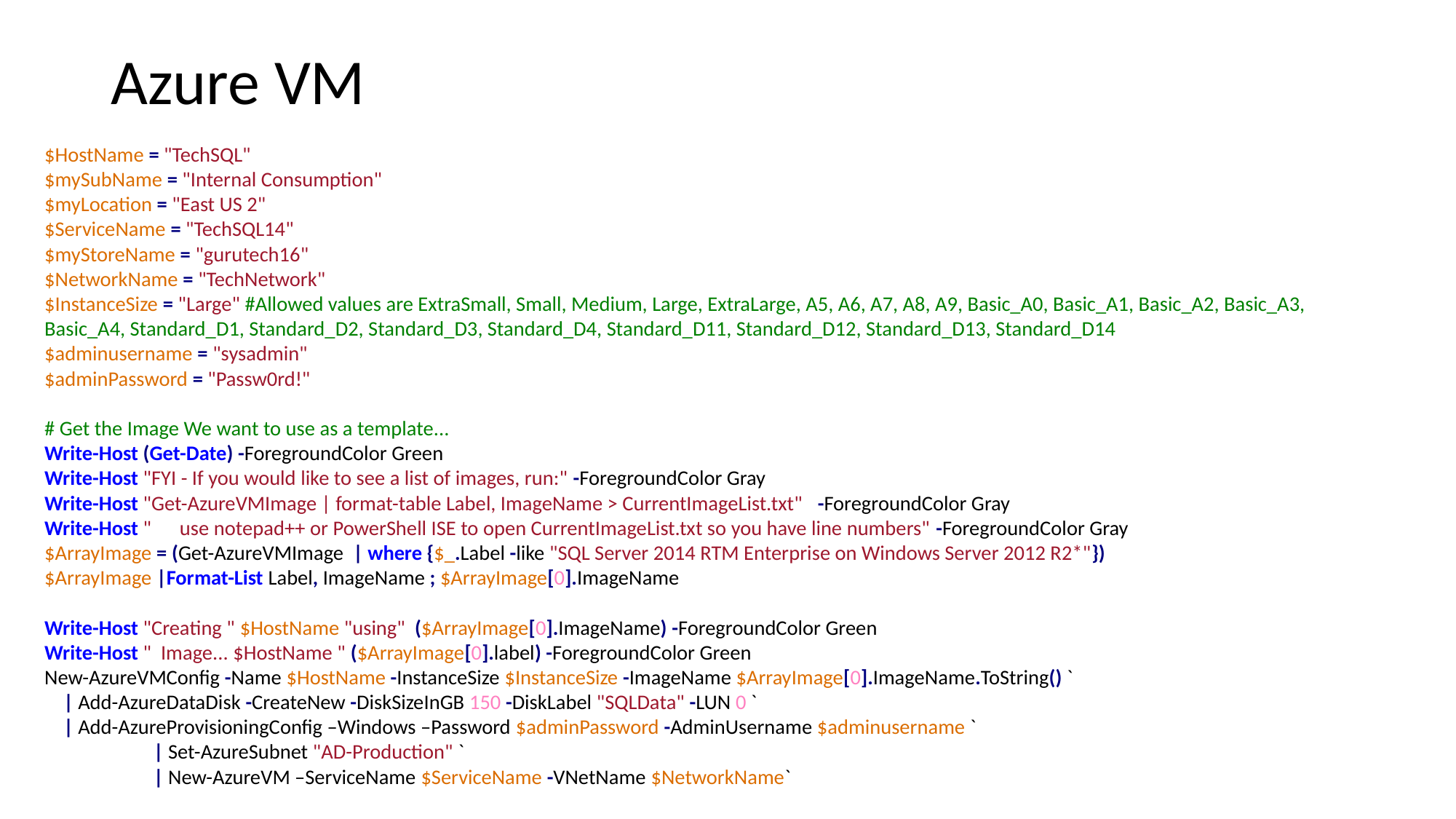

# Azure VM
$HostName = "TechSQL"
$mySubName = "Internal Consumption"
$myLocation = "East US 2"
$ServiceName = "TechSQL14"
$myStoreName = "gurutech16"
$NetworkName = "TechNetwork"
$InstanceSize = "Large" #Allowed values are ExtraSmall, Small, Medium, Large, ExtraLarge, A5, A6, A7, A8, A9, Basic_A0, Basic_A1, Basic_A2, Basic_A3, Basic_A4, Standard_D1, Standard_D2, Standard_D3, Standard_D4, Standard_D11, Standard_D12, Standard_D13, Standard_D14
$adminusername = "sysadmin"
$adminPassword = "Passw0rd!"

# Get the Image We want to use as a template...
Write-Host (Get-Date) -ForegroundColor Green
Write-Host "FYI - If you would like to see a list of images, run:" -ForegroundColor Gray
Write-Host "Get-AzureVMImage | format-table Label, ImageName > CurrentImageList.txt"   -ForegroundColor Gray
Write-Host "      use notepad++ or PowerShell ISE to open CurrentImageList.txt so you have line numbers" -ForegroundColor Gray
$ArrayImage = (Get-AzureVMImage  | where {$_.Label -like "SQL Server 2014 RTM Enterprise on Windows Server 2012 R2*"})
$ArrayImage |Format-List Label, ImageName ; $ArrayImage[0].ImageName

Write-Host "Creating " $HostName "using"  ($ArrayImage[0].ImageName) -ForegroundColor Green
Write-Host "  Image... $HostName " ($ArrayImage[0].label) -ForegroundColor Green
New-AzureVMConfig -Name $HostName -InstanceSize $InstanceSize -ImageName $ArrayImage[0].ImageName.ToString() `
    | Add-AzureDataDisk -CreateNew -DiskSizeInGB 150 -DiskLabel "SQLData" -LUN 0 `
    | Add-AzureProvisioningConfig –Windows –Password $adminPassword -AdminUsername $adminusername `
	| Set-AzureSubnet "AD-Production" `
	| New-AzureVM –ServiceName $ServiceName -VNetName $NetworkName`